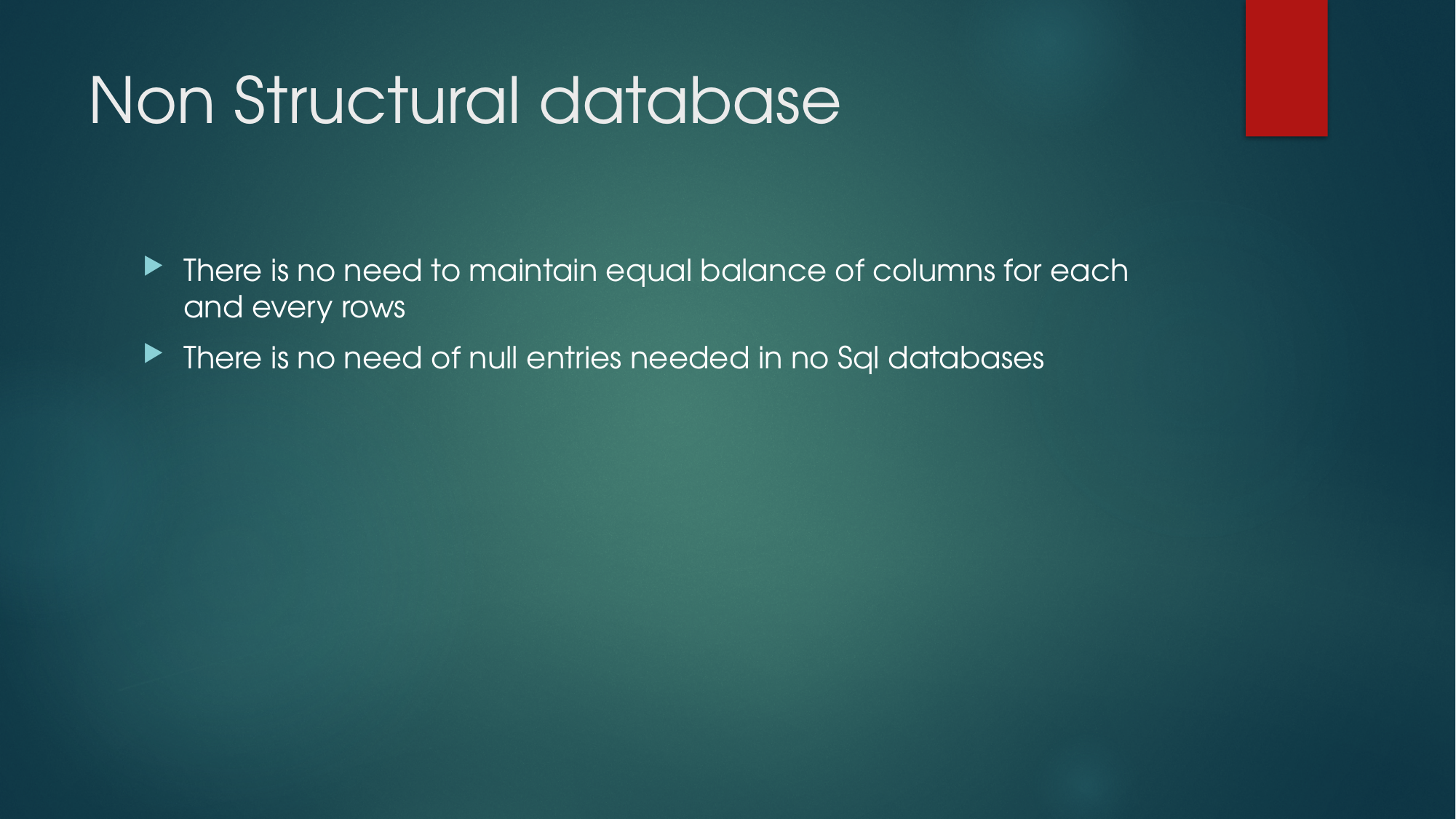

# Non Structural database
There is no need to maintain equal balance of columns for each and every rows
There is no need of null entries needed in no Sql databases